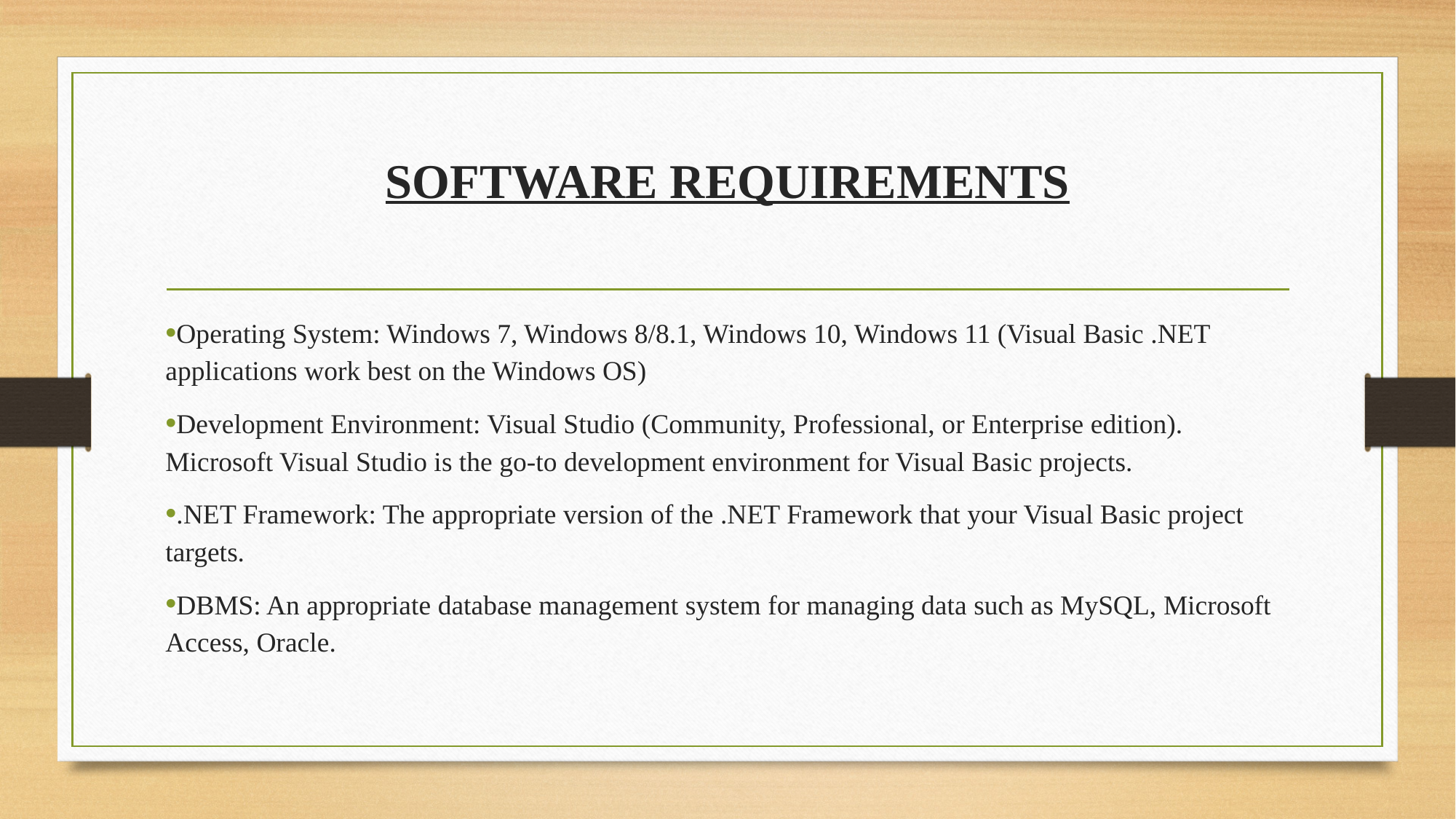

# SOFTWARE REQUIREMENTS
Operating System: Windows 7, Windows 8/8.1, Windows 10, Windows 11 (Visual Basic .NET applications work best on the Windows OS)
Development Environment: Visual Studio (Community, Professional, or Enterprise edition). Microsoft Visual Studio is the go-to development environment for Visual Basic projects.
.NET Framework: The appropriate version of the .NET Framework that your Visual Basic project targets.
DBMS: An appropriate database management system for managing data such as MySQL, Microsoft Access, Oracle.